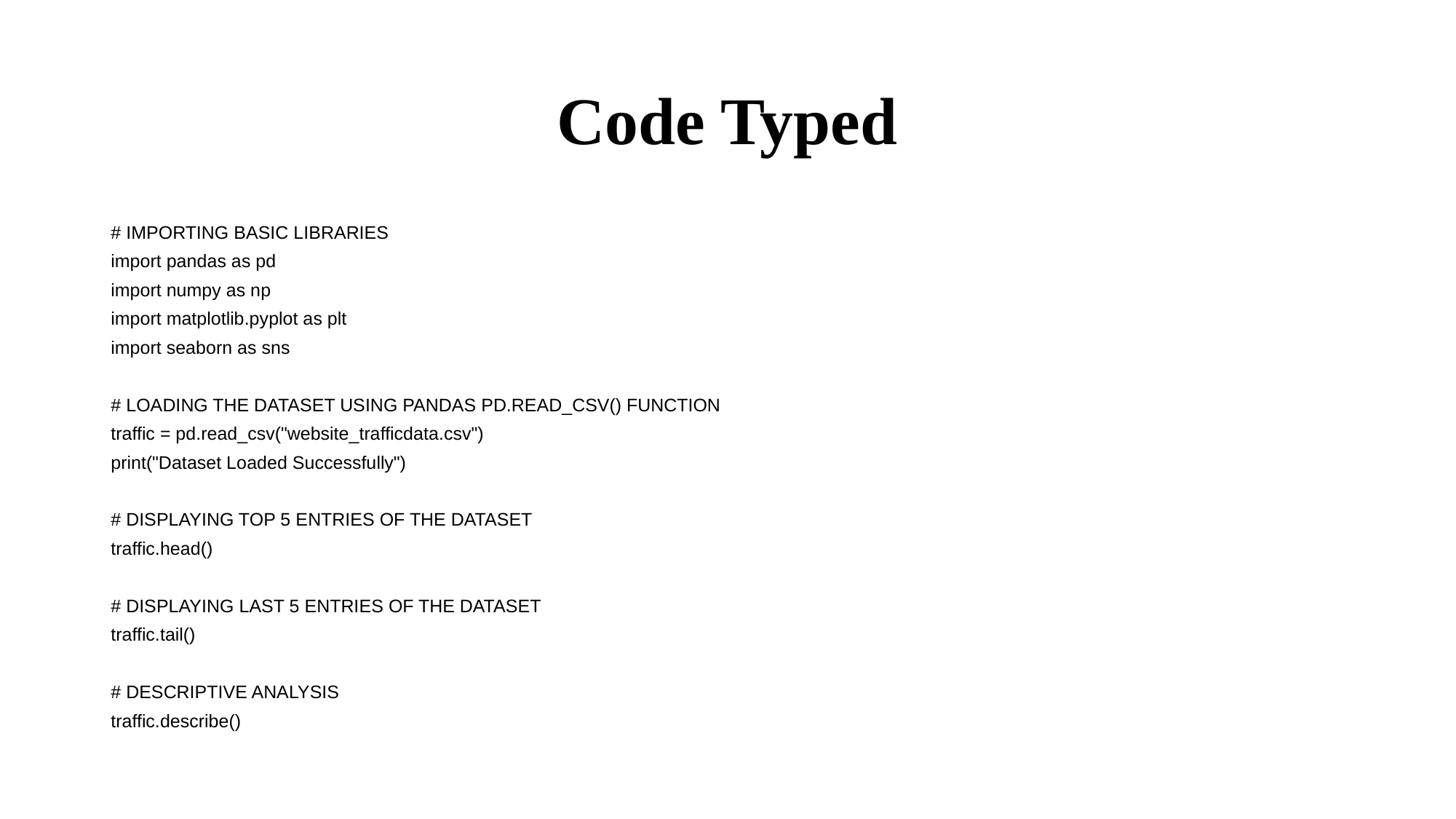

# Code Typed
# IMPORTING BASIC LIBRARIES
import pandas as pd
import numpy as np
import matplotlib.pyplot as plt
import seaborn as sns

# LOADING THE DATASET USING PANDAS PD.READ_CSV() FUNCTION
traffic = pd.read_csv("website_trafficdata.csv")
print("Dataset Loaded Successfully")

# DISPLAYING TOP 5 ENTRIES OF THE DATASET
traffic.head()

# DISPLAYING LAST 5 ENTRIES OF THE DATASET
traffic.tail()

# DESCRIPTIVE ANALYSIS
traffic.describe()